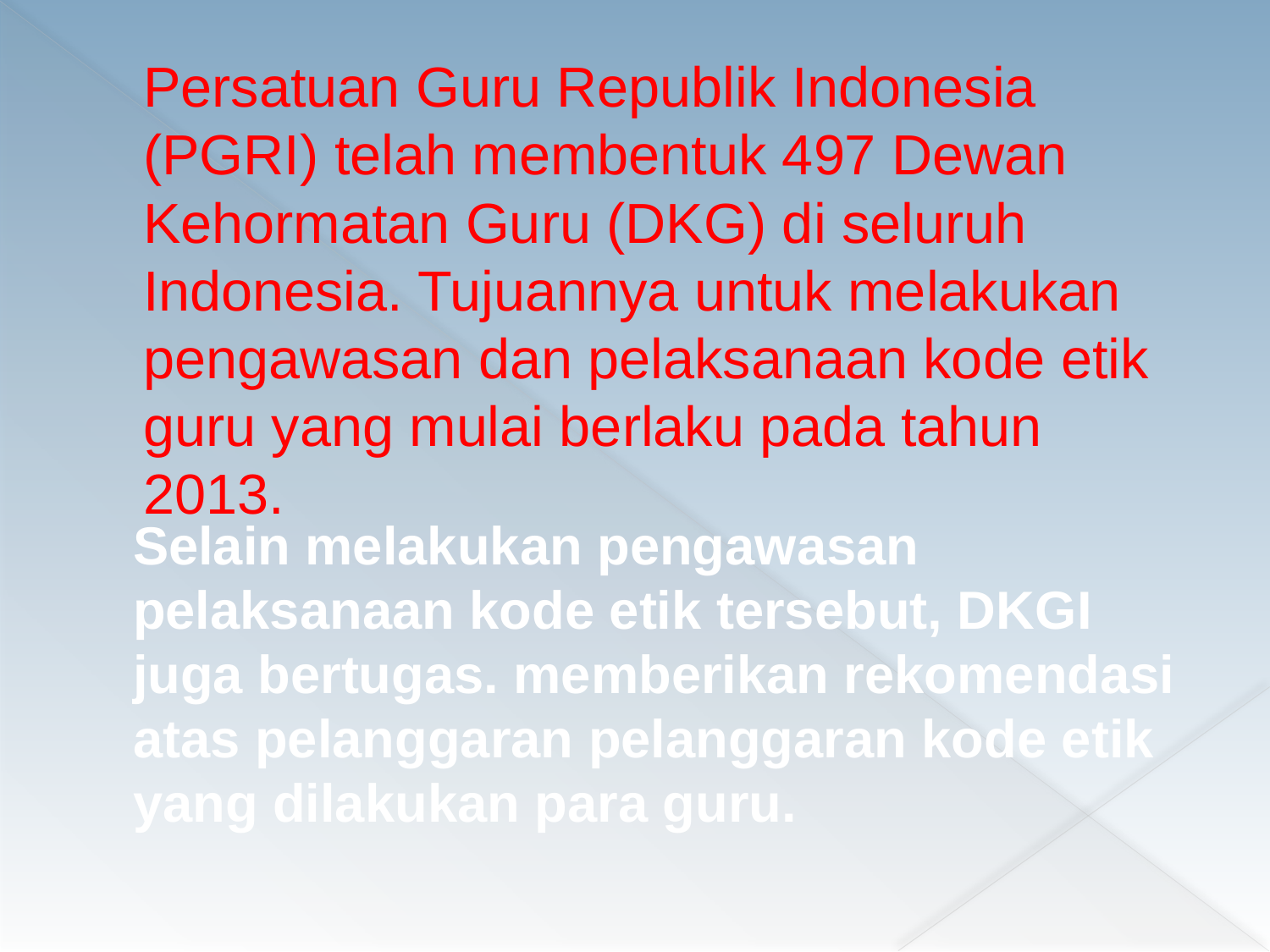

# Persatuan Guru Republik Indonesia (PGRI) telah membentuk 497 Dewan Kehormatan Guru (DKG) di seluruh Indonesia. Tujuannya untuk melakukan pengawasan dan pelaksanaan kode etik guru yang mulai berlaku pada tahun 2013.
Selain melakukan pengawasan pelaksanaan kode etik tersebut, DKGI juga bertugas. memberikan rekomendasi atas pelanggaran pelanggaran kode etik yang dilakukan para guru.